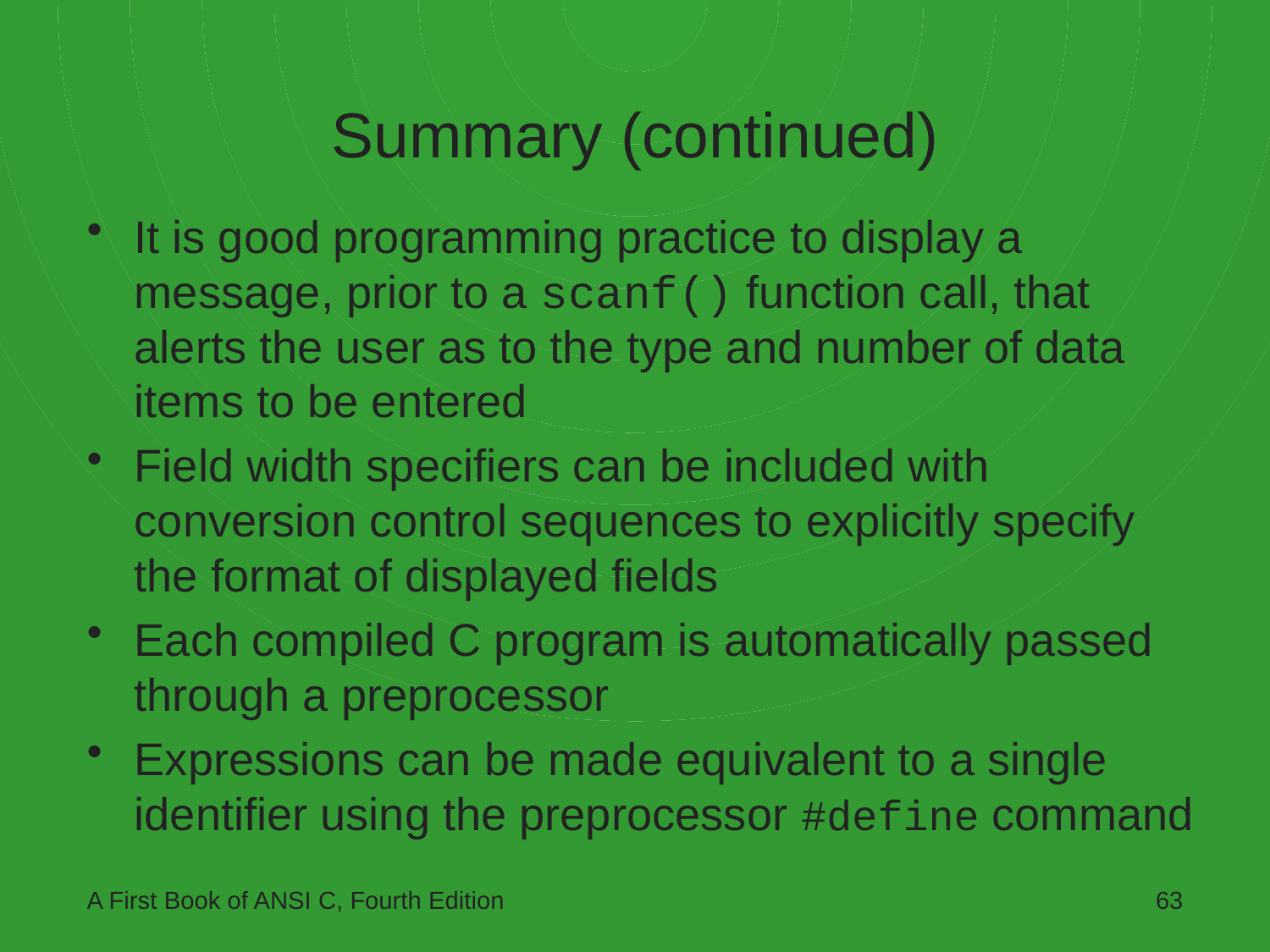

# Summary (continued)
It is good programming practice to display a message, prior to a scanf() function call, that alerts the user as to the type and number of data items to be entered
Field width specifiers can be included with conversion control sequences to explicitly specify the format of displayed fields
Each compiled C program is automatically passed through a preprocessor
Expressions can be made equivalent to a single identifier using the preprocessor #define command
A First Book of ANSI C, Fourth Edition
63